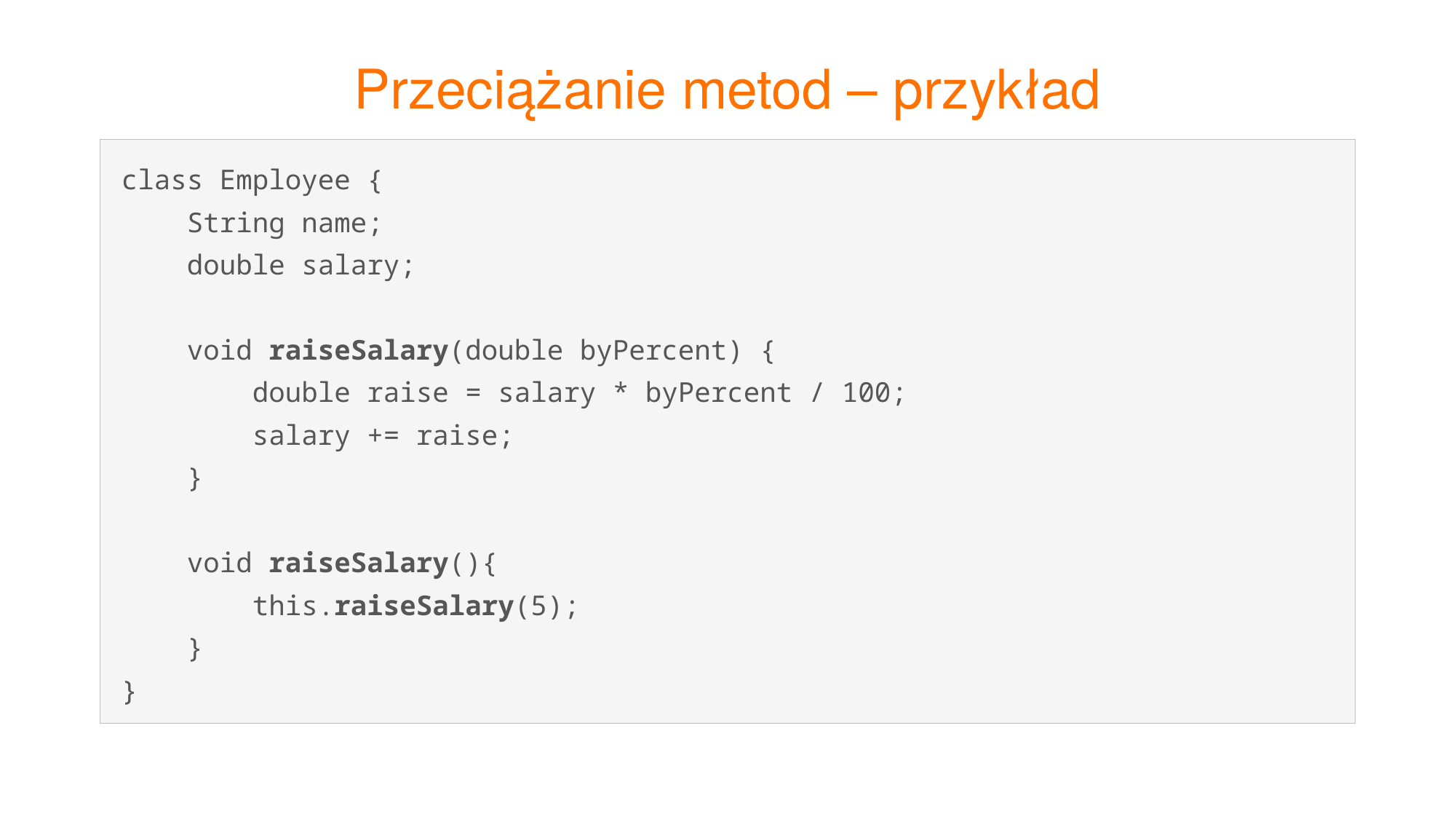

# Przeciążanie metod – przykład
class Employee {
    String name;
    double salary;
    void raiseSalary(double byPercent) {
        double raise = salary * byPercent / 100;
        salary += raise;
    }
    void raiseSalary(){
        this.raiseSalary(5);
    }
}